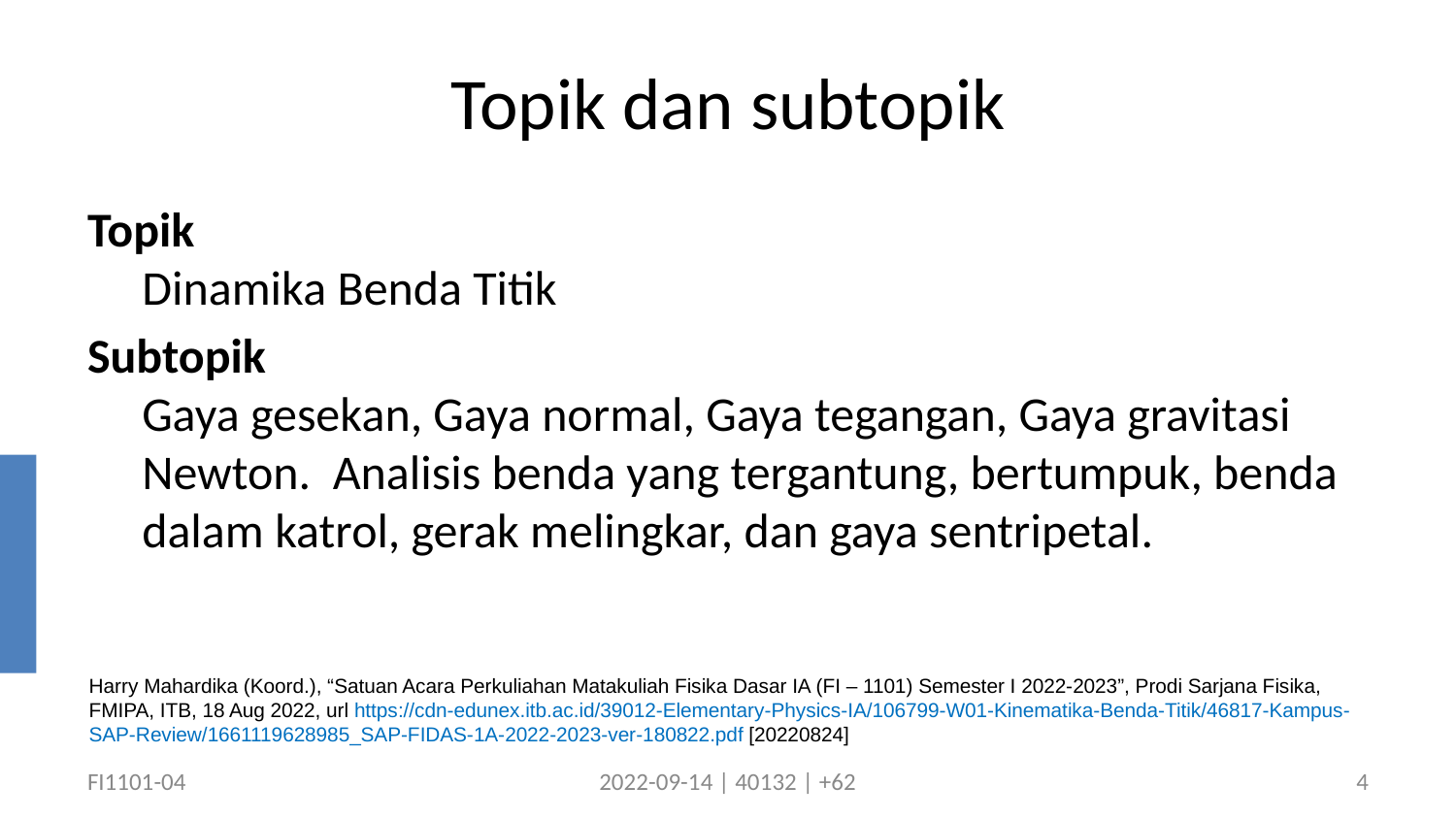

# Topik dan subtopik
Topik
Dinamika Benda Titik
Subtopik
Gaya gesekan, Gaya normal, Gaya tegangan, Gaya gravitasi Newton.  Analisis benda yang tergantung, bertumpuk, benda dalam katrol, gerak melingkar, dan gaya sentripetal.

Harry Mahardika (Koord.), “Satuan Acara Perkuliahan Matakuliah Fisika Dasar IA (FI – 1101) Semester I 2022-2023”, Prodi Sarjana Fisika, FMIPA, ITB, 18 Aug 2022, url https://cdn-edunex.itb.ac.id/39012-Elementary-Physics-IA/106799-W01-Kinematika-Benda-Titik/46817-Kampus-SAP-Review/1661119628985_SAP-FIDAS-1A-2022-2023-ver-180822.pdf [20220824]
FI1101-04
2022-09-14 | 40132 | +62
4